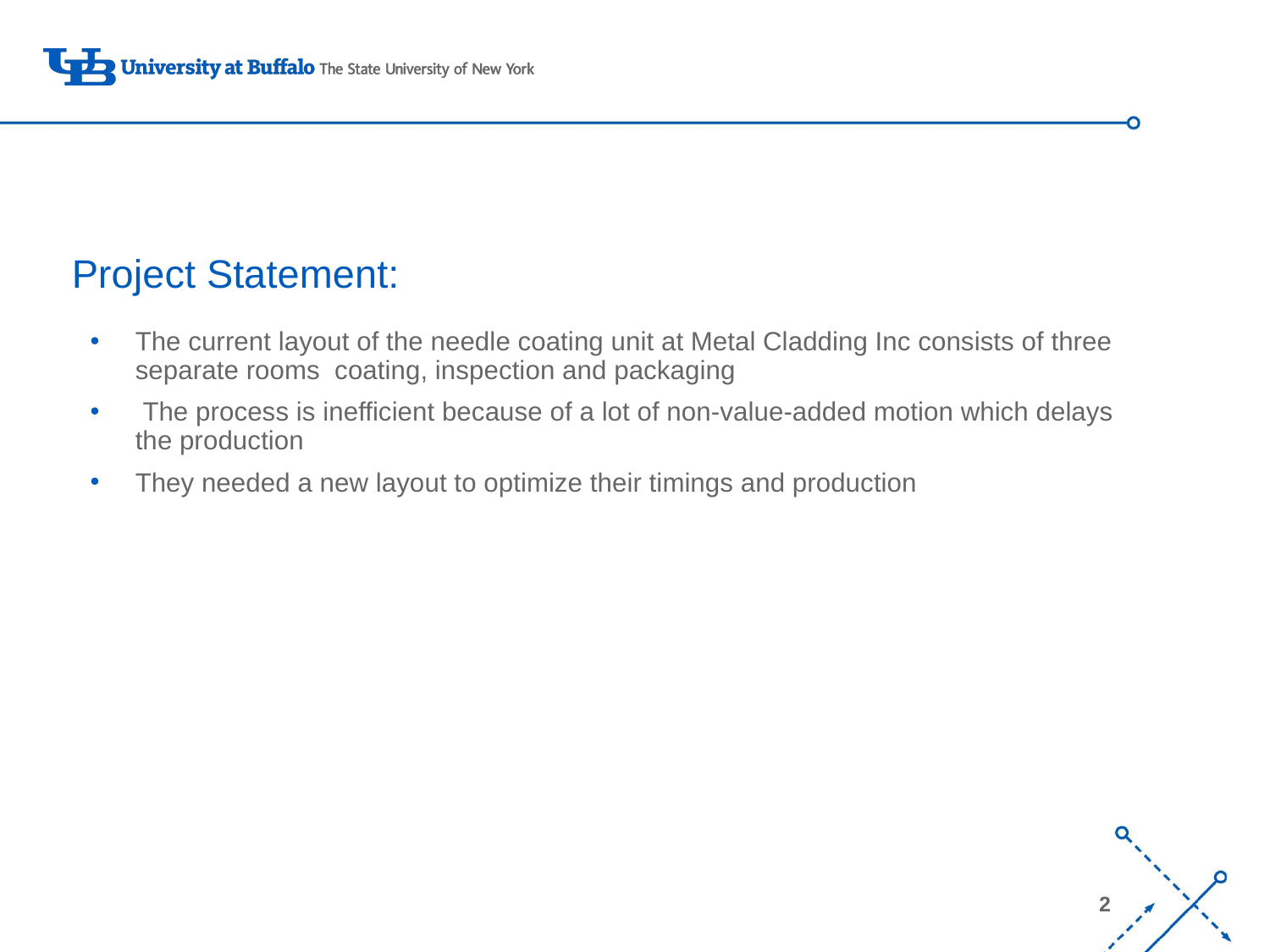

# Project Statement:
The current layout of the needle coating unit at Metal Cladding Inc consists of three separate rooms  coating, inspection and packaging
 The process is inefficient because of a lot of non-value-added motion which delays the production
They needed a new layout to optimize their timings and production